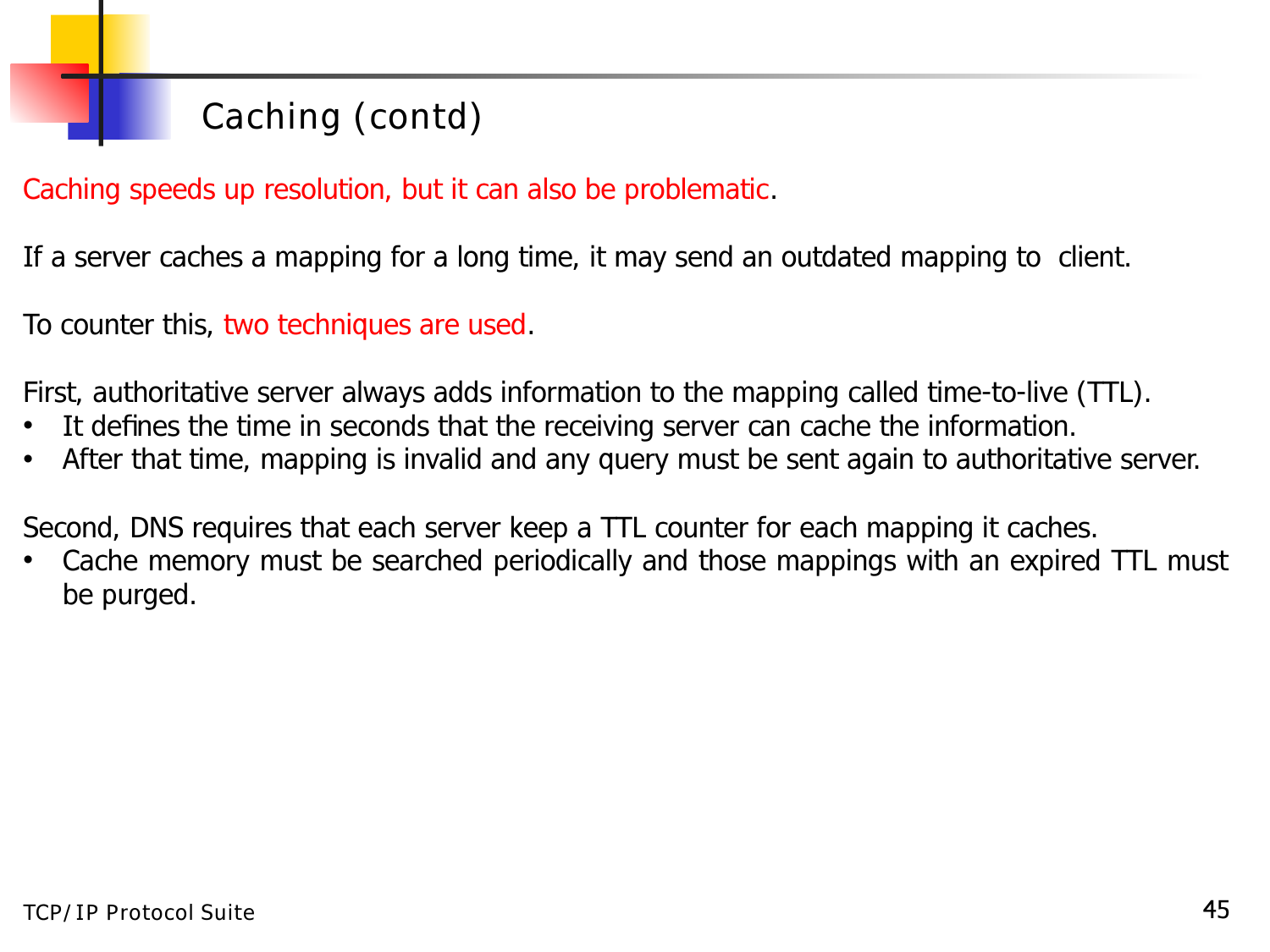

Caching (contd)
Caching speeds up resolution, but it can also be problematic.

If a server caches a mapping for a long time, it may send an outdated mapping to  client.

To counter this, two techniques are used.

First, authoritative server always adds information to the mapping called time-to-live (TTL).
It defines the time in seconds that the receiving server can cache the information.
After that time, mapping is invalid and any query must be sent again to authoritative server.

Second, DNS requires that each server keep a TTL counter for each mapping it caches.
Cache memory must be searched periodically and those mappings with an expired TTL must be purged.
45
TCP/IP Protocol Suite